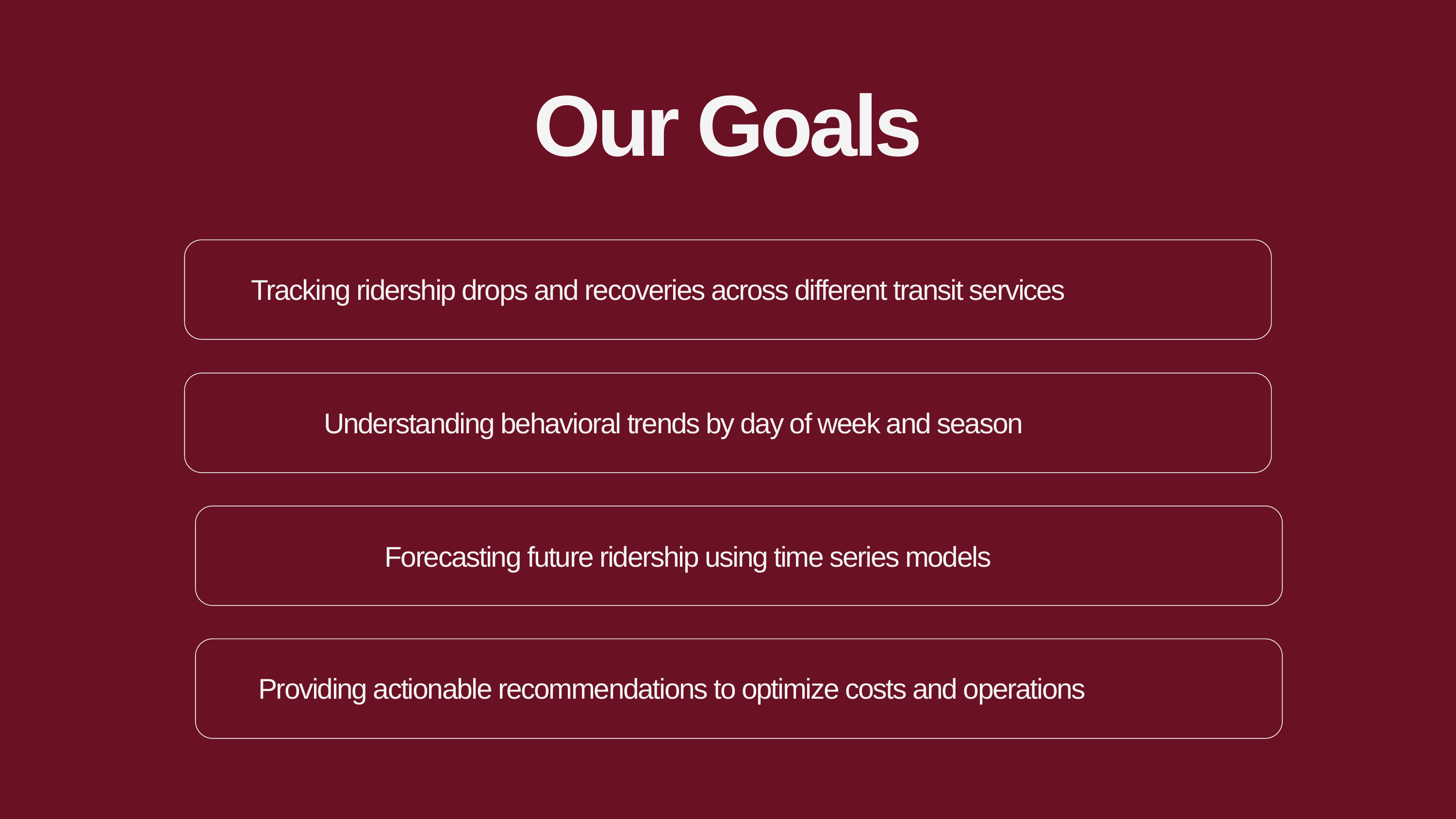

Our Goals

Tracking ridership drops and recoveries across different transit services

Understanding behavioral trends by day of week and season

Forecasting future ridership using time series models

Providing actionable recommendations to optimize costs and operations